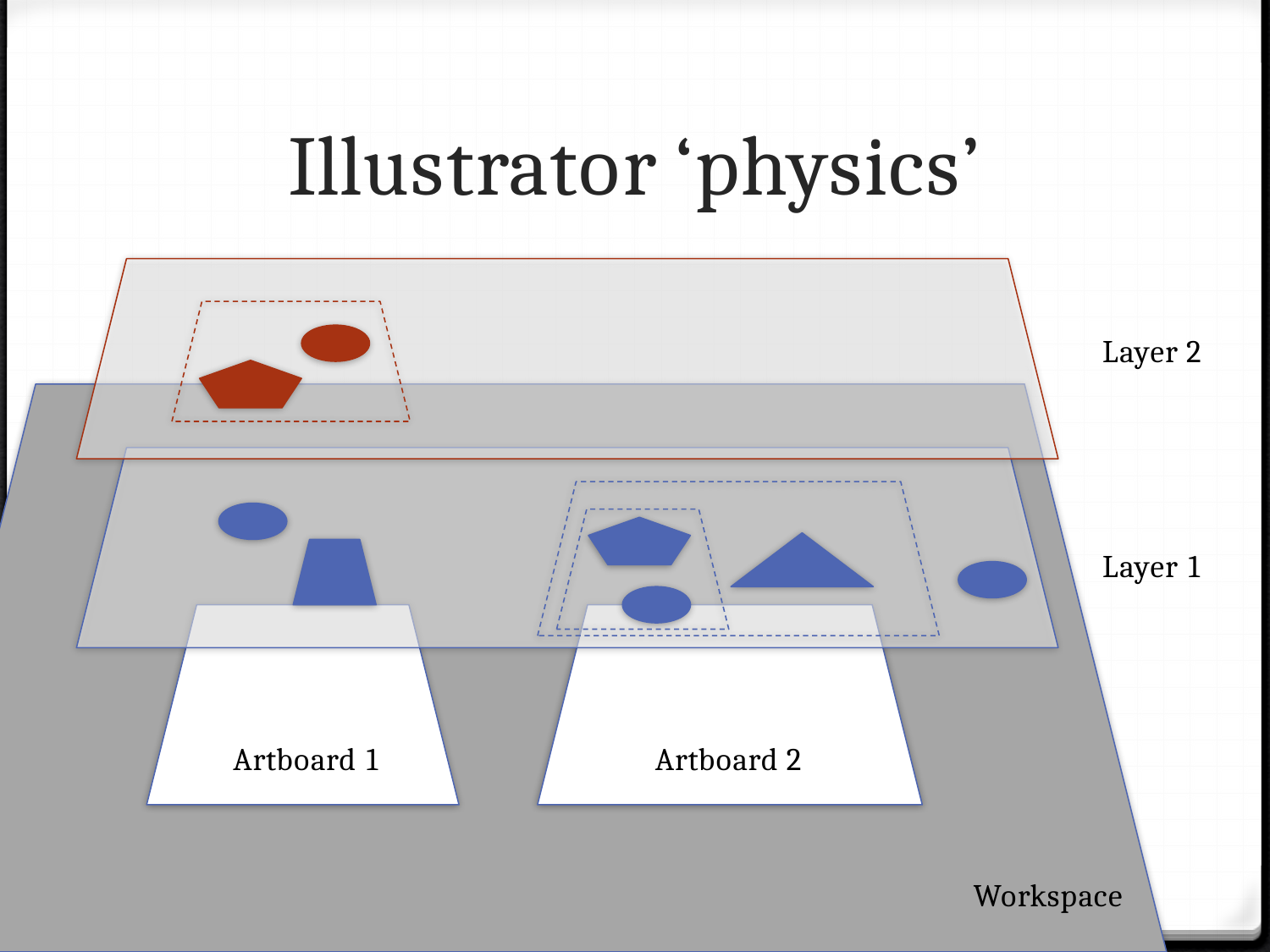

# Illustrator ‘physics’

Layer 2

Layer 1

Artboard 1
Artboard 2
Workspace